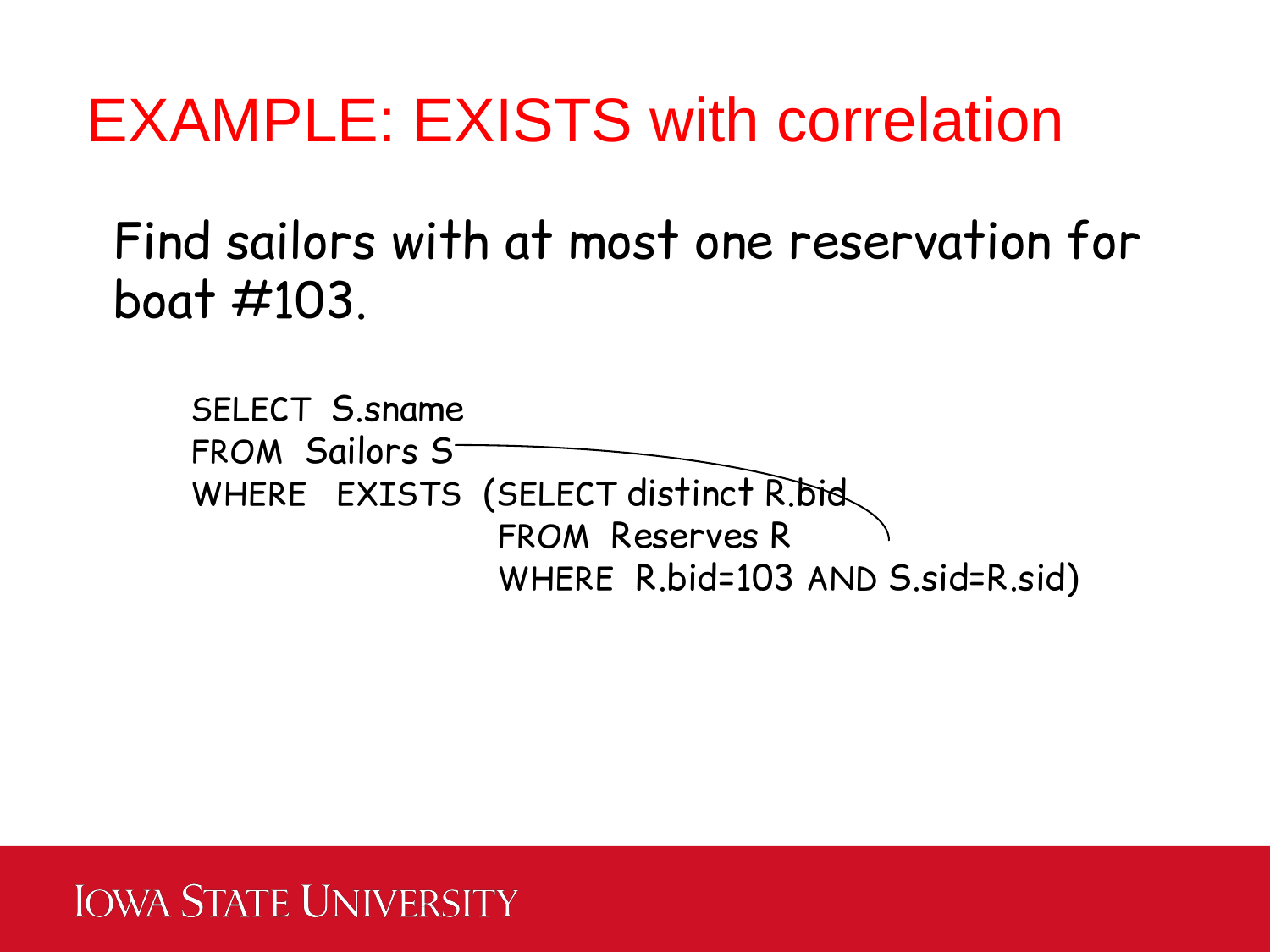

EXAMPLE: EXISTS with correlation
Find sailors with at most one reservation for boat #103.
SELECT  S.sname
FROM  Sailors S
WHERE   EXISTS  (SELECT distinct R.bid
                             FROM  Reserves R
                             WHERE  R.bid=103 AND S.sid=R.sid)